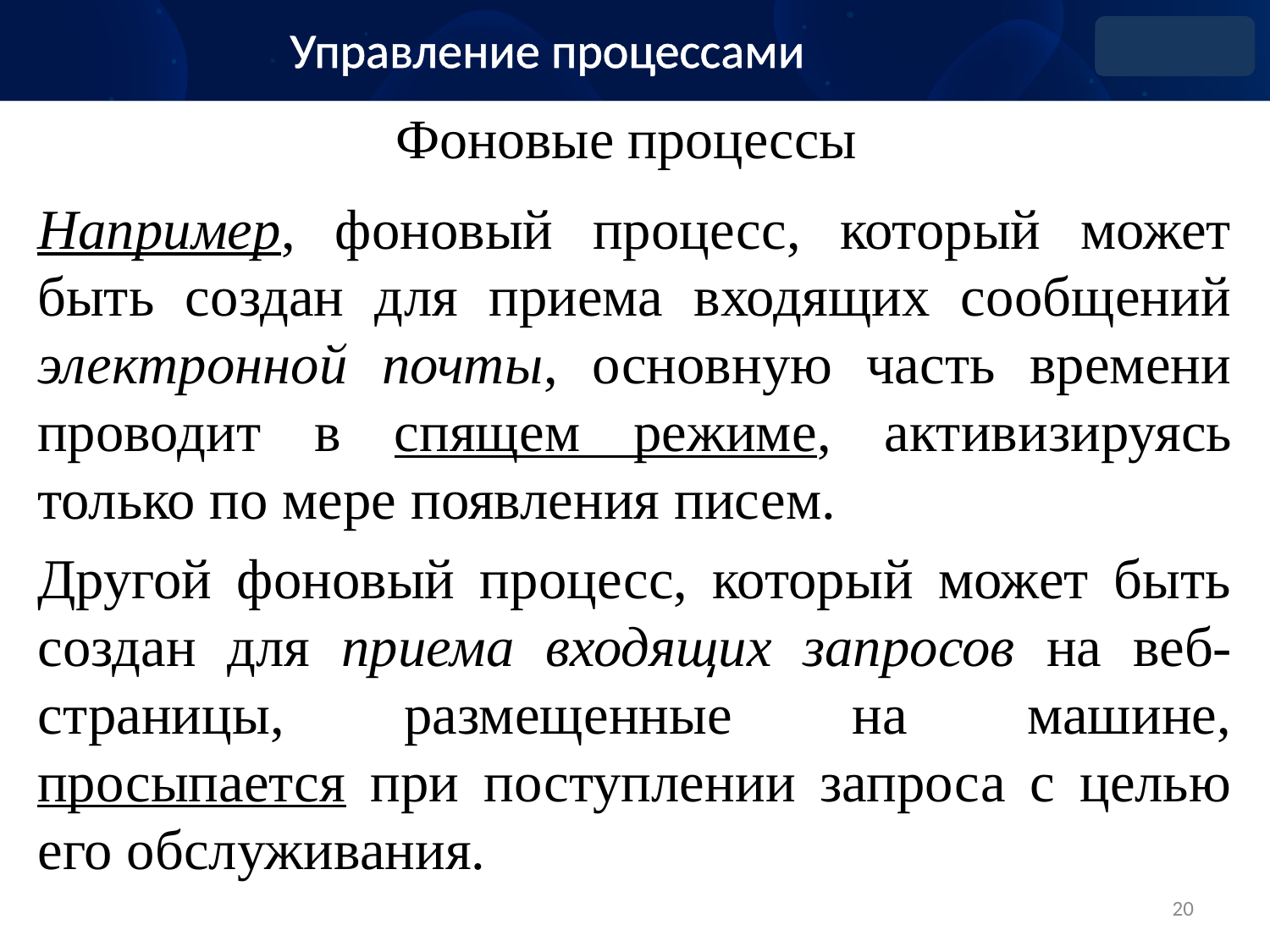

Управление процессами
# Фоновые процессы
Например, фоновый процесс, который может быть создан для приема входящих сообщений электронной почты, основную часть времени проводит в спящем режиме, активизируясь только по мере появления писем.
Другой фоновый процесс, который может быть создан для приема входящих запросов на веб-страницы, размещенные на машине, просыпается при поступлении запроса с целью его обслуживания.

20